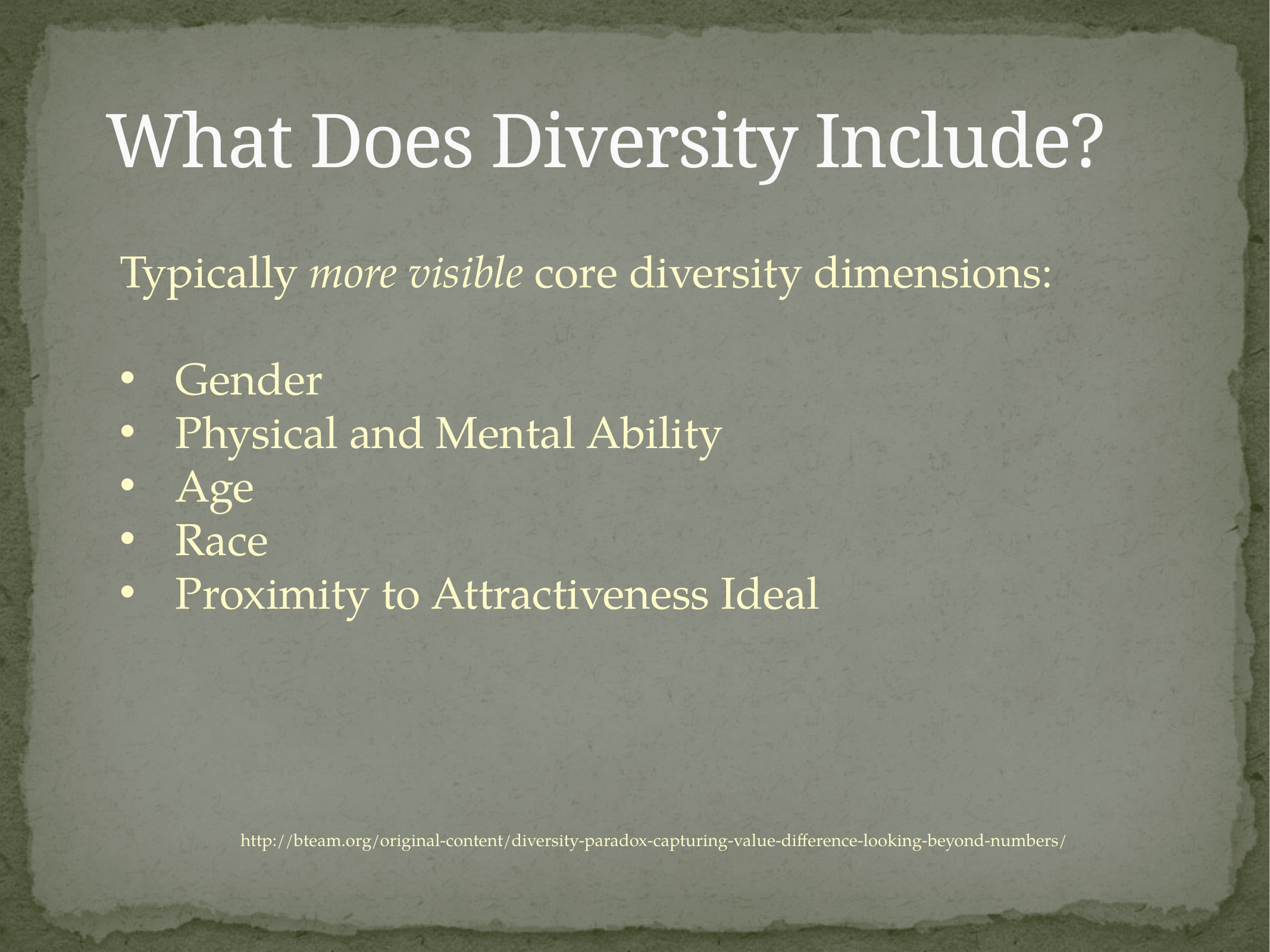

# What Does Diversity Include?
Typically more visible core diversity dimensions:

Gender
Physical and Mental Ability
Age
Race
Proximity to Attractiveness Ideal

http://bteam.org/original-content/diversity-paradox-capturing-value-difference-looking-beyond-numbers/